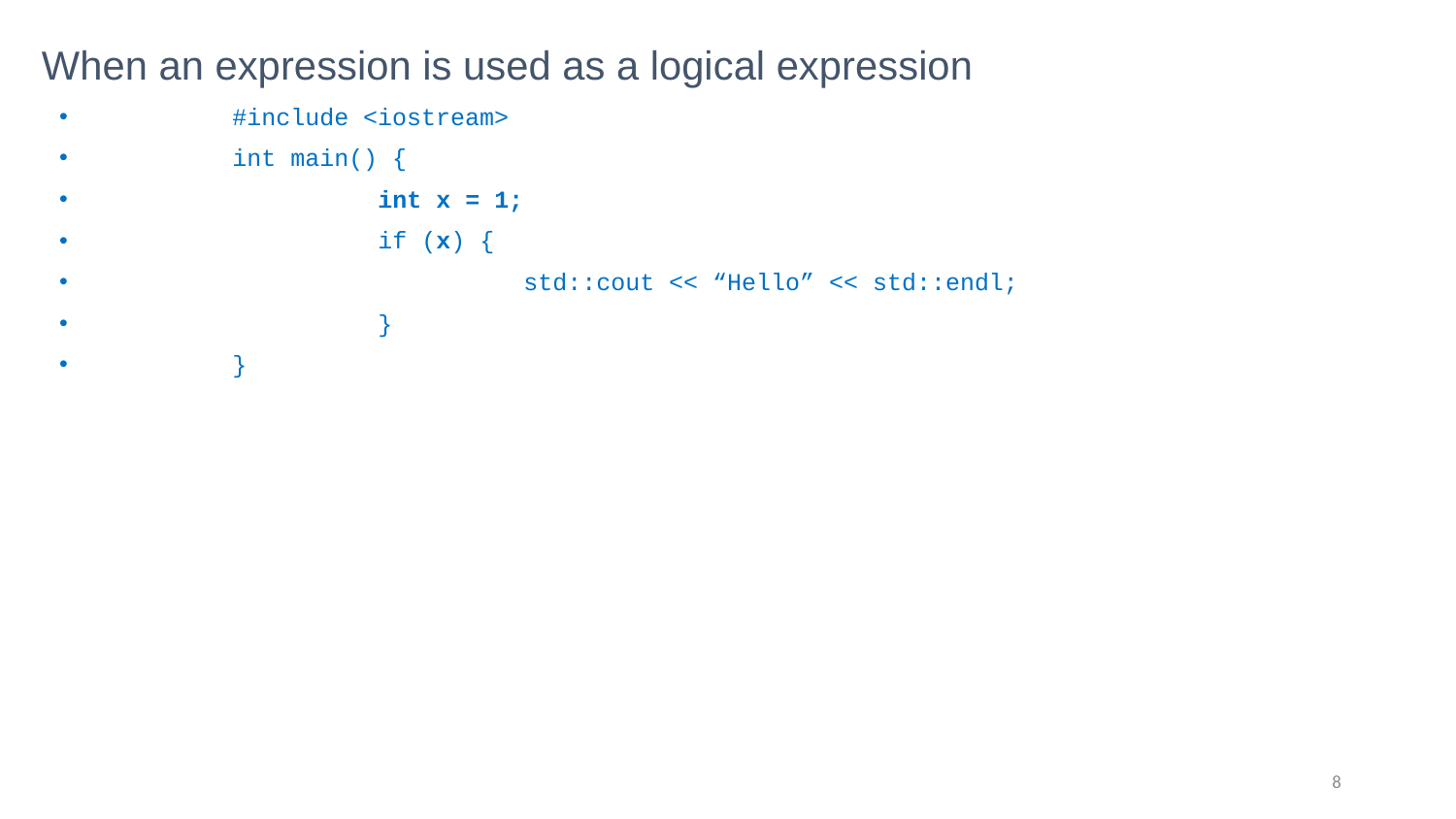

# When an expression is used as a logical expression
	#include <iostream>
	int main() {
		int x = 1;
		if (x) {
			std::cout << “Hello” << std::endl;
		}
	}
8